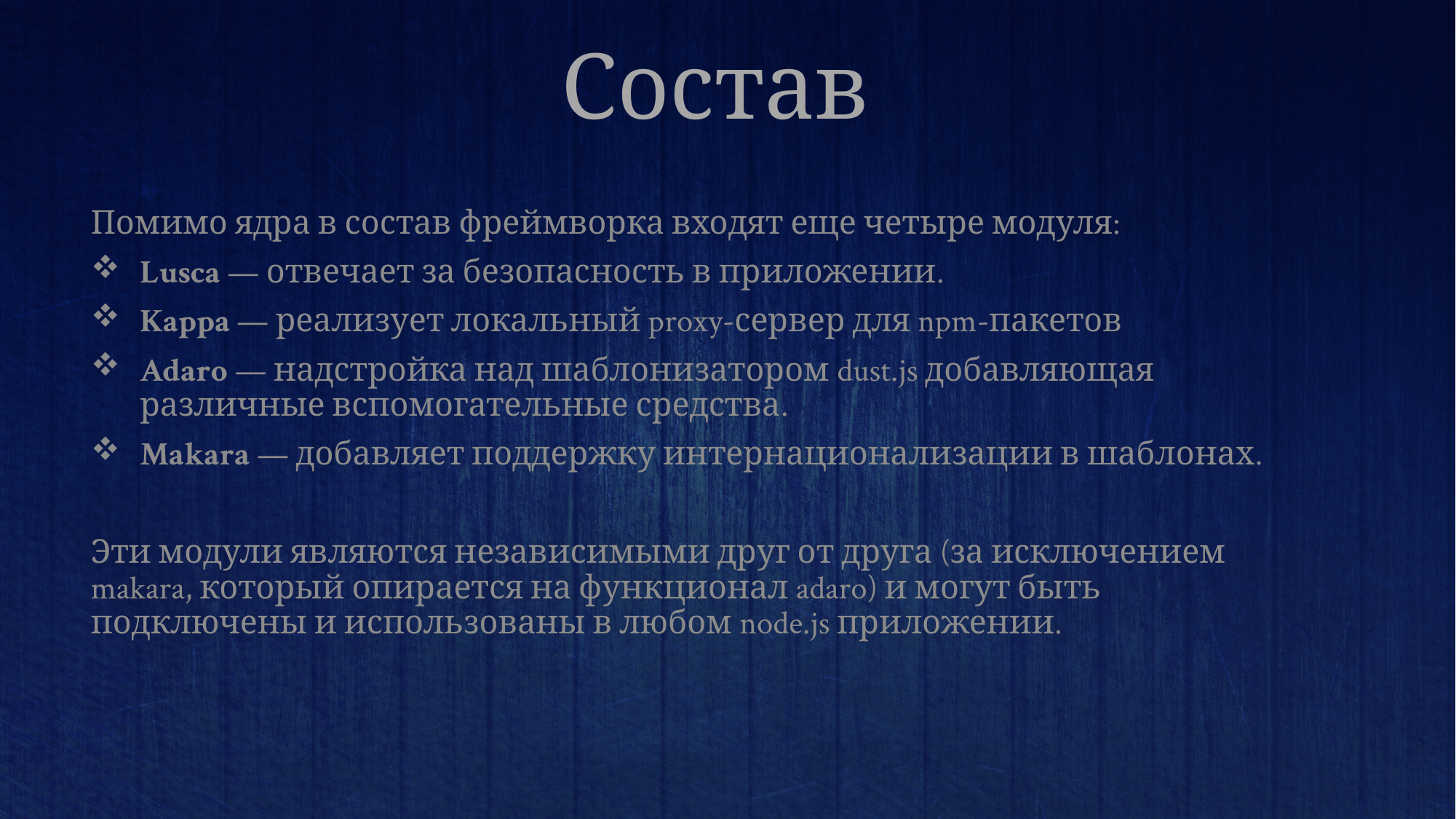

# Состав
Помимо ядра в состав фреймворка входят еще четыре модуля:
Lusca — отвечает за безопасность в приложении.
Kappa — реализует локальный proxy-сервер для npm-пакетов
Adaro — надстройка над шаблонизатором dust.js добавляющая различные вспомогательные средства.
Makara — добавляет поддержку интернационализации в шаблонах.

Эти модули являются независимыми друг от друга (за исключением makara, который опирается на функционал adaro) и могут быть подключены и использованы в любом node.js приложении.